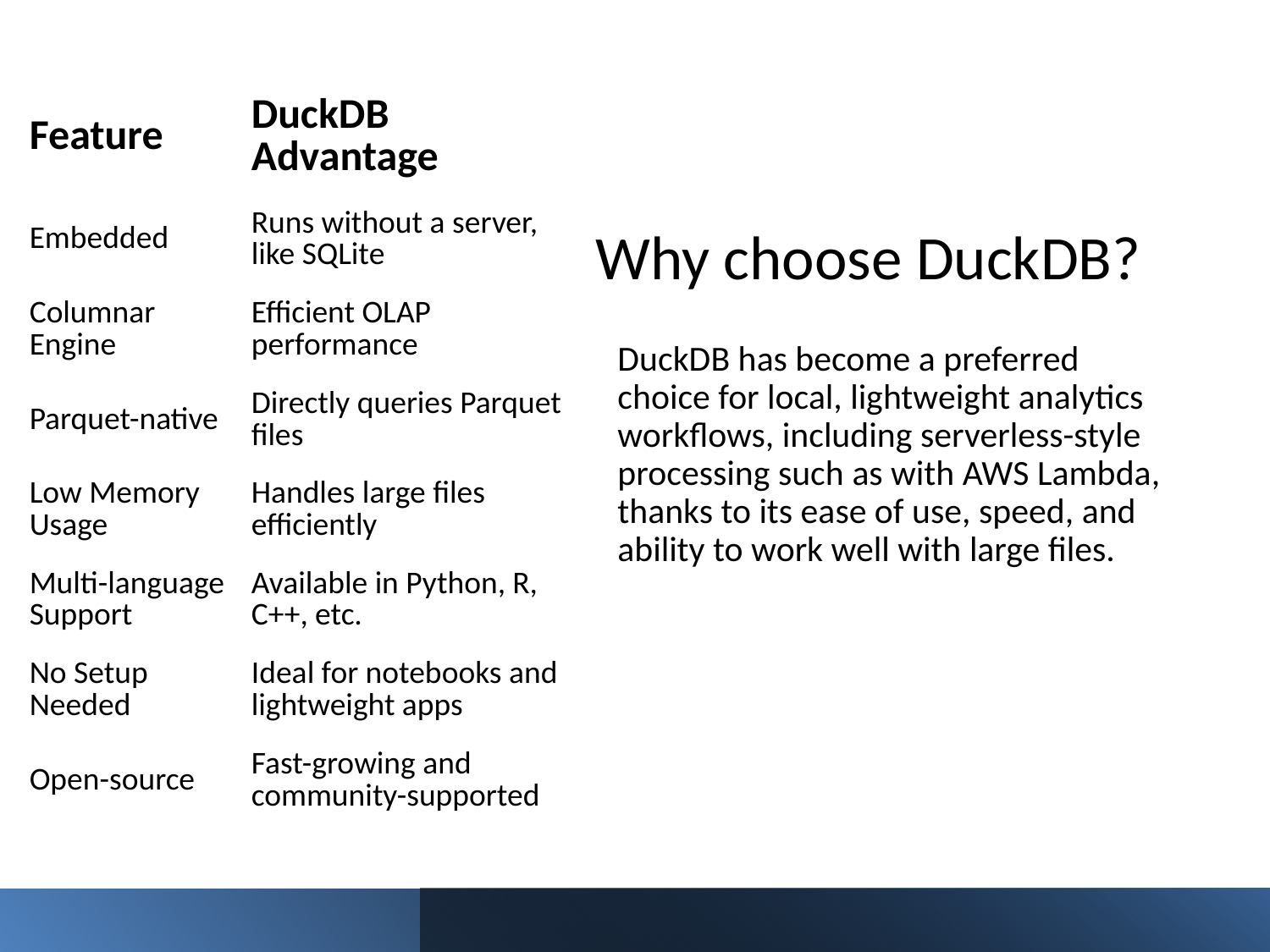

Why Choose DuckDB?

# Why choose DuckDB?
| Feature | DuckDB Advantage |
| --- | --- |
| Embedded | Runs without a server, like SQLite |
| Columnar Engine | Efficient OLAP performance |
| Parquet-native | Directly queries Parquet files |
| Low Memory Usage | Handles large files efficiently |
| Multi-language Support | Available in Python, R, C++, etc. |
| No Setup Needed | Ideal for notebooks and lightweight apps |
| Open-source | Fast-growing and community-supported |
DuckDB has become a preferred choice for local, lightweight analytics workflows, including serverless-style processing such as with AWS Lambda, thanks to its ease of use, speed, and ability to work well with large files.